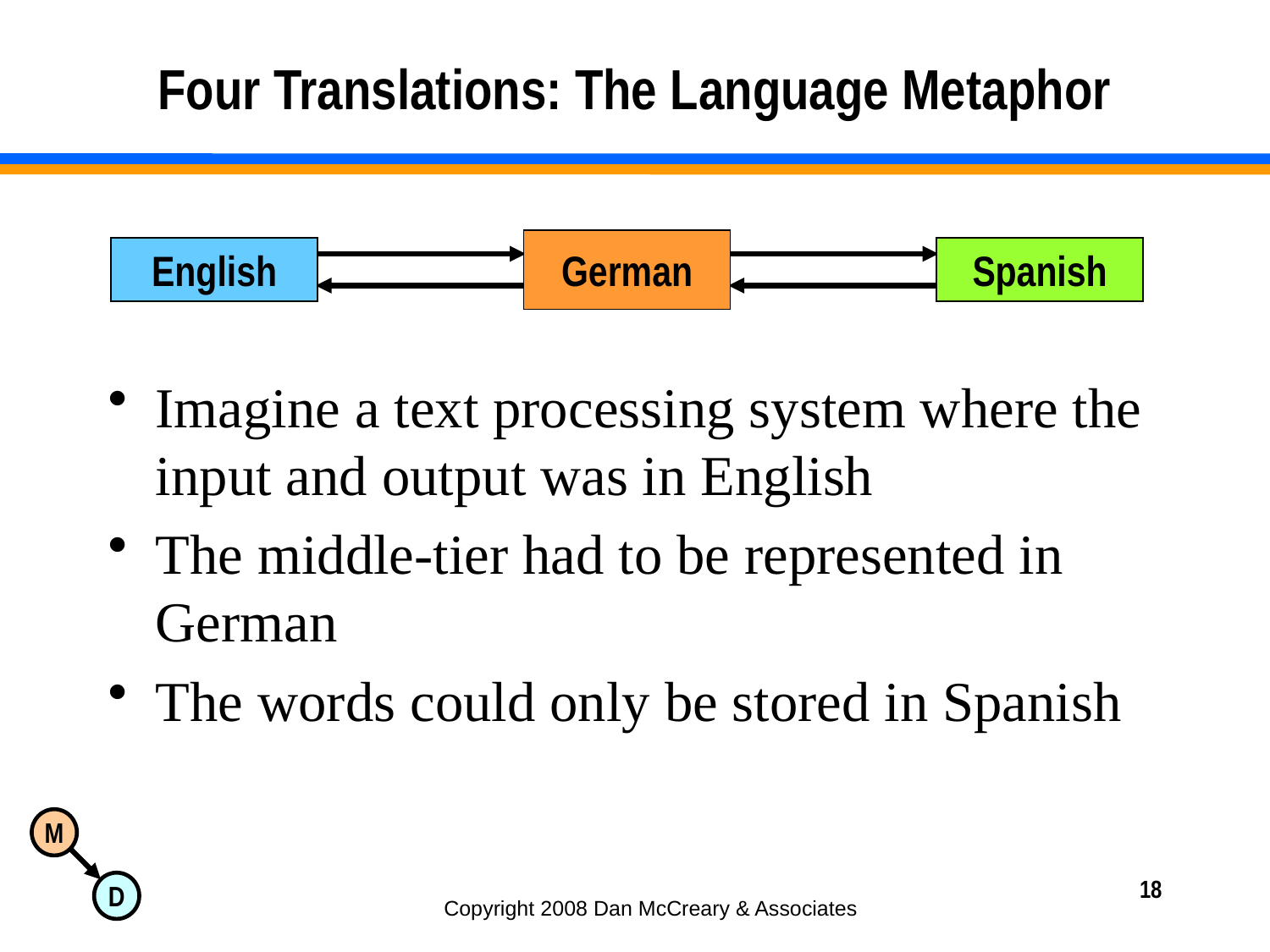

# Four Translations: The Language Metaphor
German
English
Spanish

Imagine a text processing system where the input and output was in English
The middle-tier had to be represented in German
The words could only be stored in Spanish

18
Copyright 2008 Dan McCreary & Associates